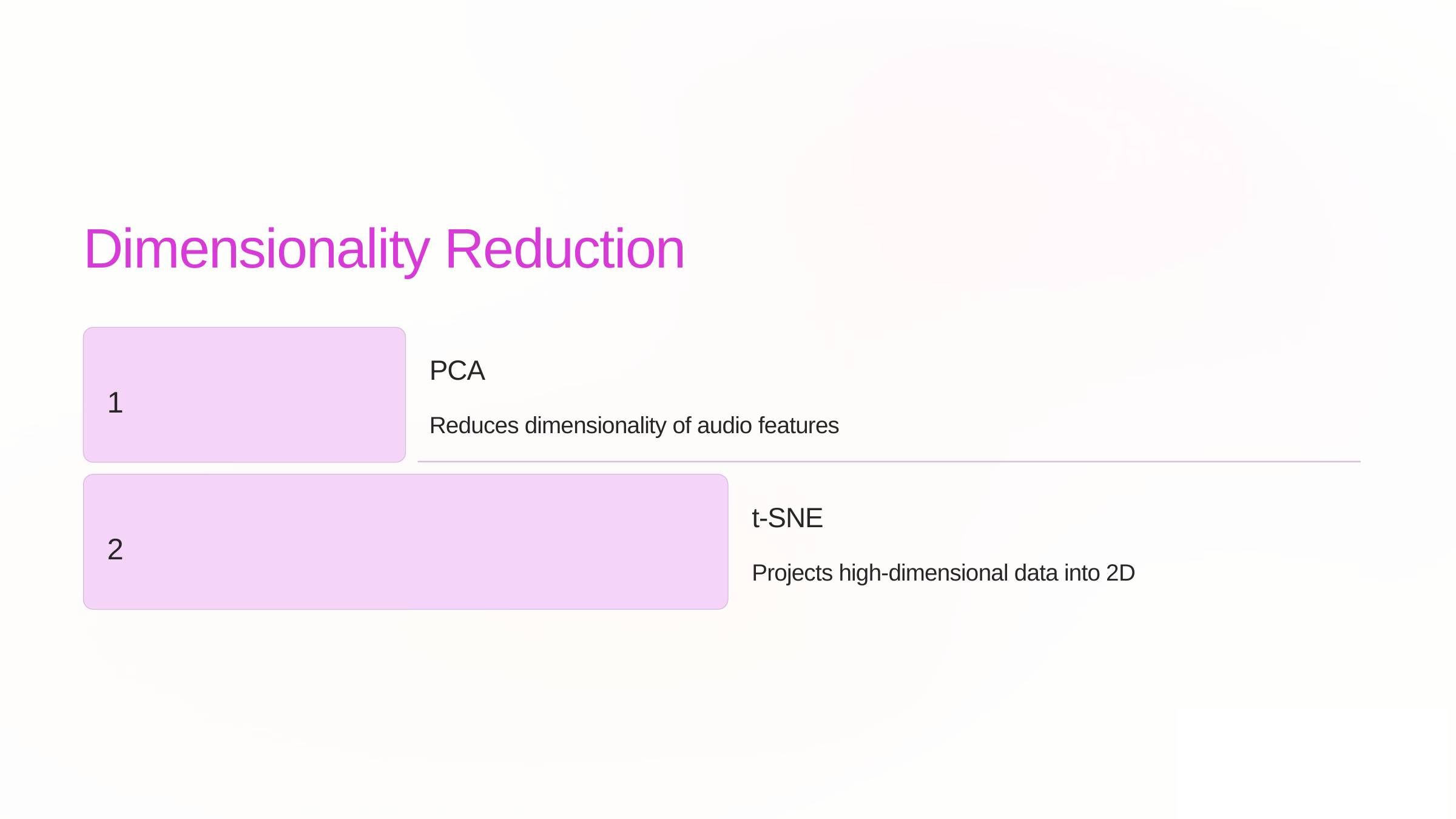

Dimensionality Reduction

PCA
1
Reduces dimensionality of audio features

t-SNE
2
Projects high-dimensional data into 2D